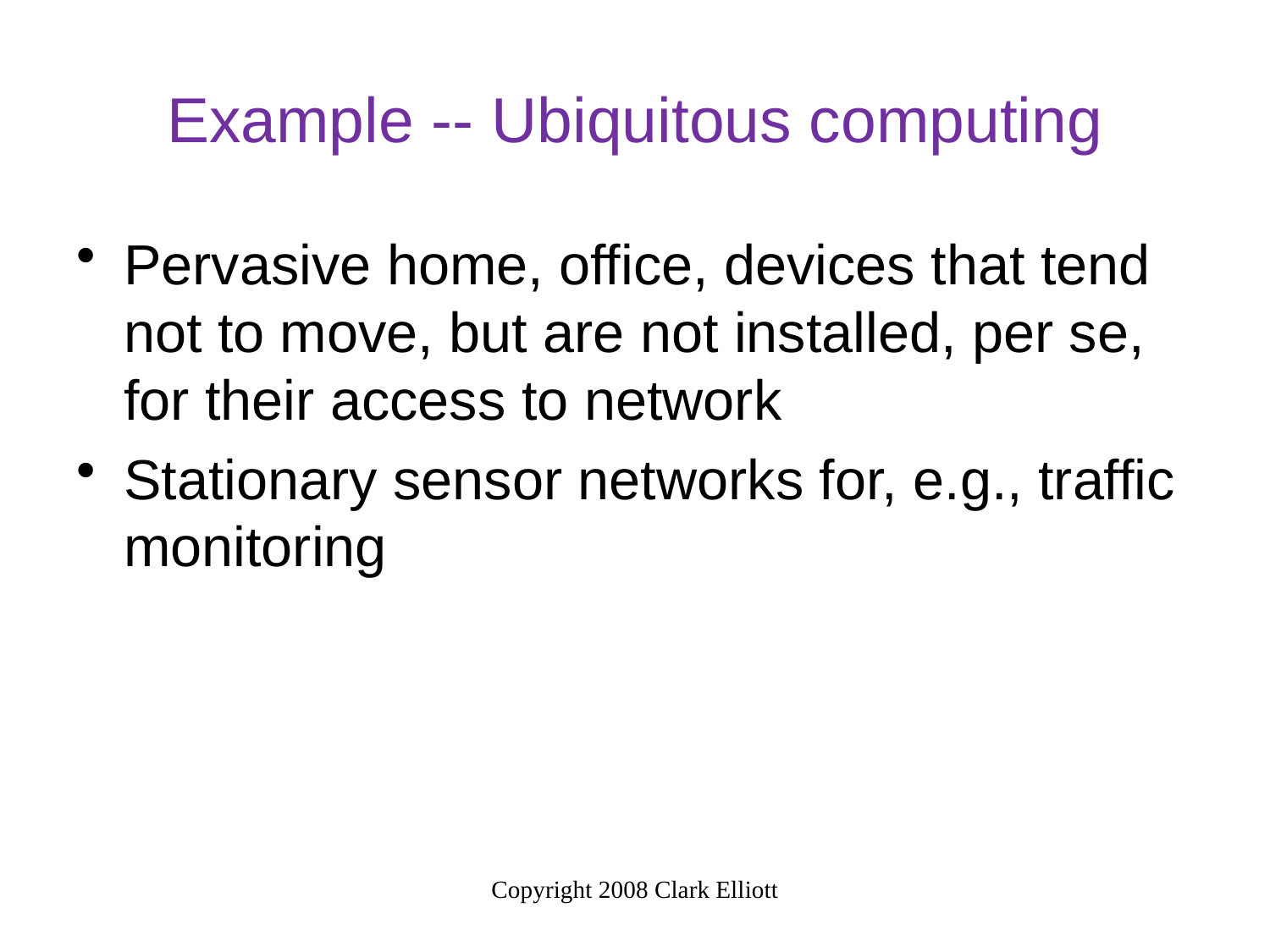

# Example -- Ubiquitous computing
Pervasive home, office, devices that tend not to move, but are not installed, per se, for their access to network
Stationary sensor networks for, e.g., traffic monitoring
Copyright 2008 Clark Elliott